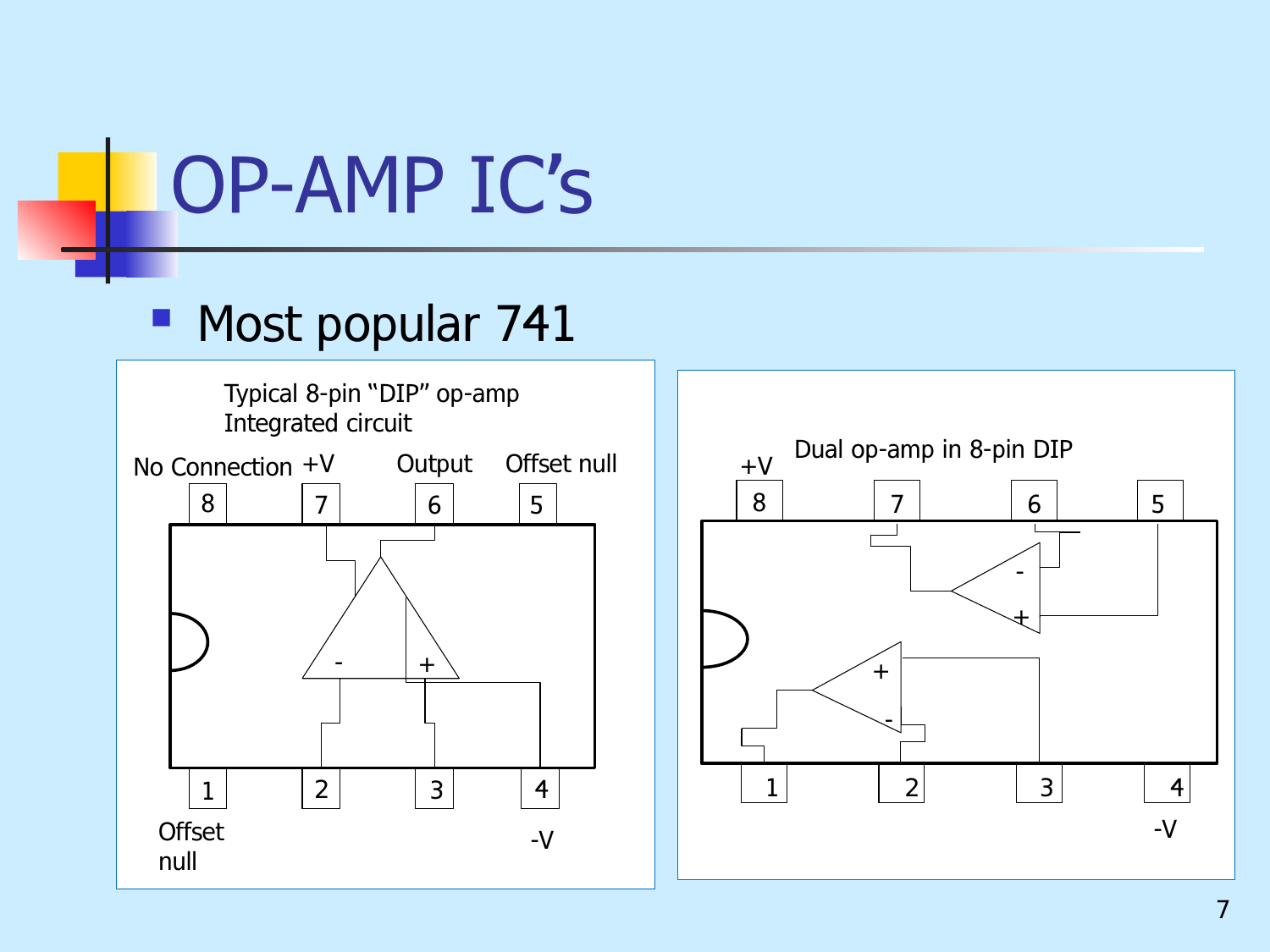

# OP-AMP IC’s
Most popular 741

Typical 8-pin “DIP” op-amp
Integrated circuit
Output
Offset null
+V
No Connection
8
7
6
5

-
+
2
4

3
1
Offset null
-V
Dual op-amp in 8-pin DIP
+V
8

7
6
5

-
+

+
-

1
2
3
4
-V
7